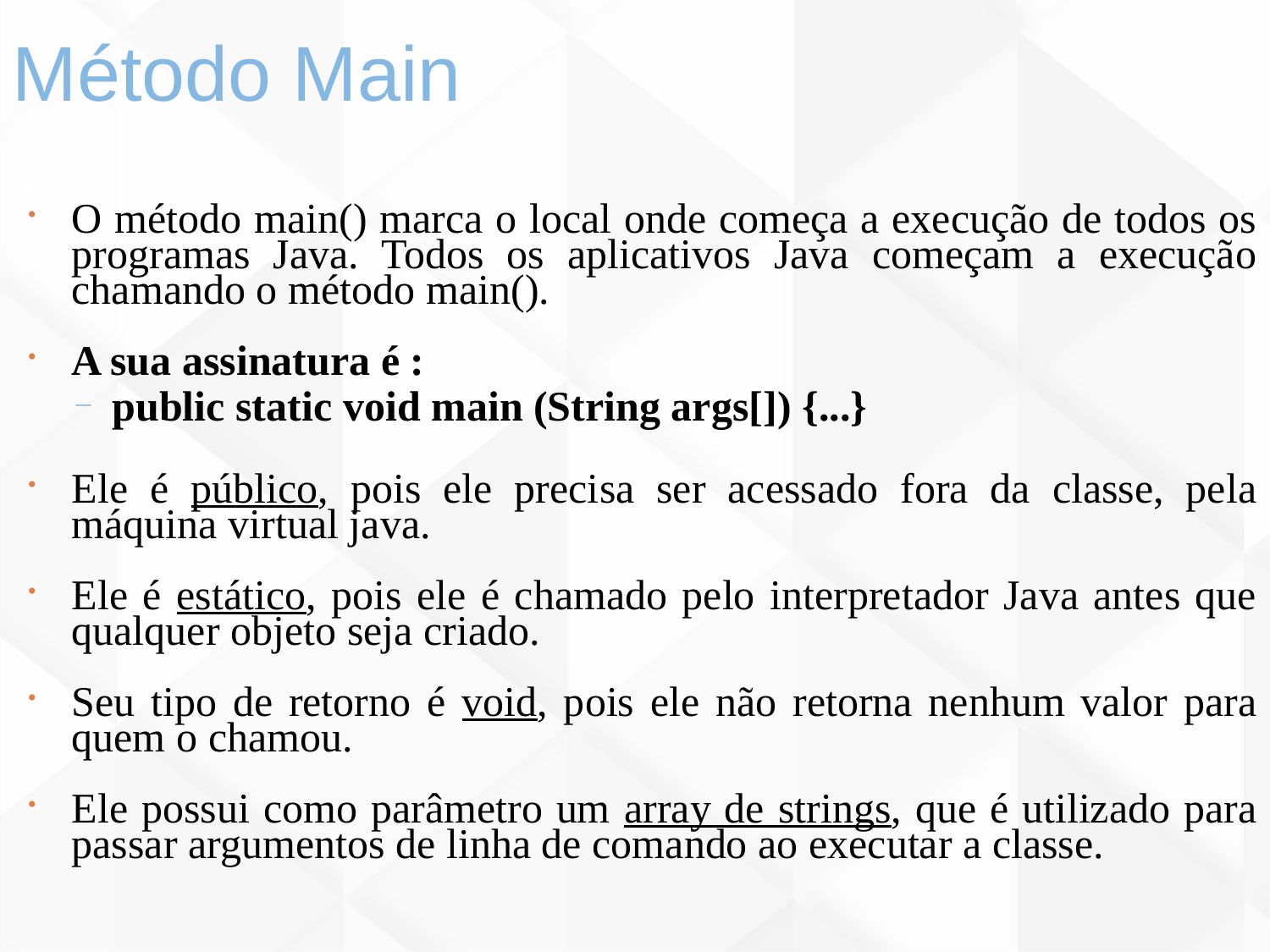

Método Main
94
O método main() marca o local onde começa a execução de todos os programas Java. Todos os aplicativos Java começam a execução chamando o método main().

A sua assinatura é :
public static void main (String args[]) {...}

Ele é público, pois ele precisa ser acessado fora da classe, pela máquina virtual java.

Ele é estático, pois ele é chamado pelo interpretador Java antes que qualquer objeto seja criado.

Seu tipo de retorno é void, pois ele não retorna nenhum valor para quem o chamou.

Ele possui como parâmetro um array de strings, que é utilizado para passar argumentos de linha de comando ao executar a classe.